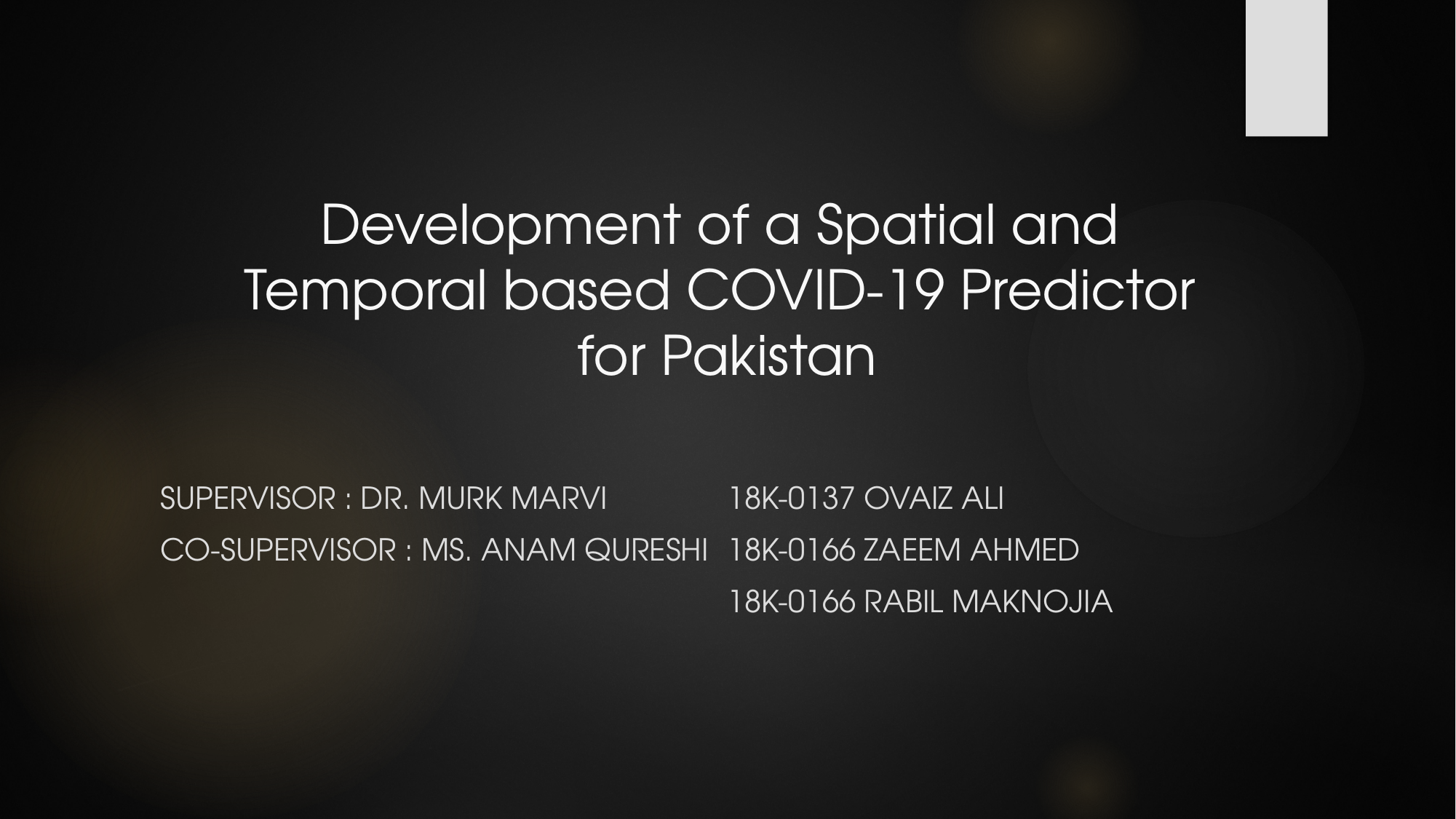

# Development of a Spatial and Temporal based COVID-19 Predictor for Pakistan
Supervisor : Dr. Murk Marvi
Co-Supervisor : Ms. Anam Qureshi

18K-0137 Ovaiz Ali
18K-0166 Zaeem Ahmed
18K-0166 Rabil Maknojia